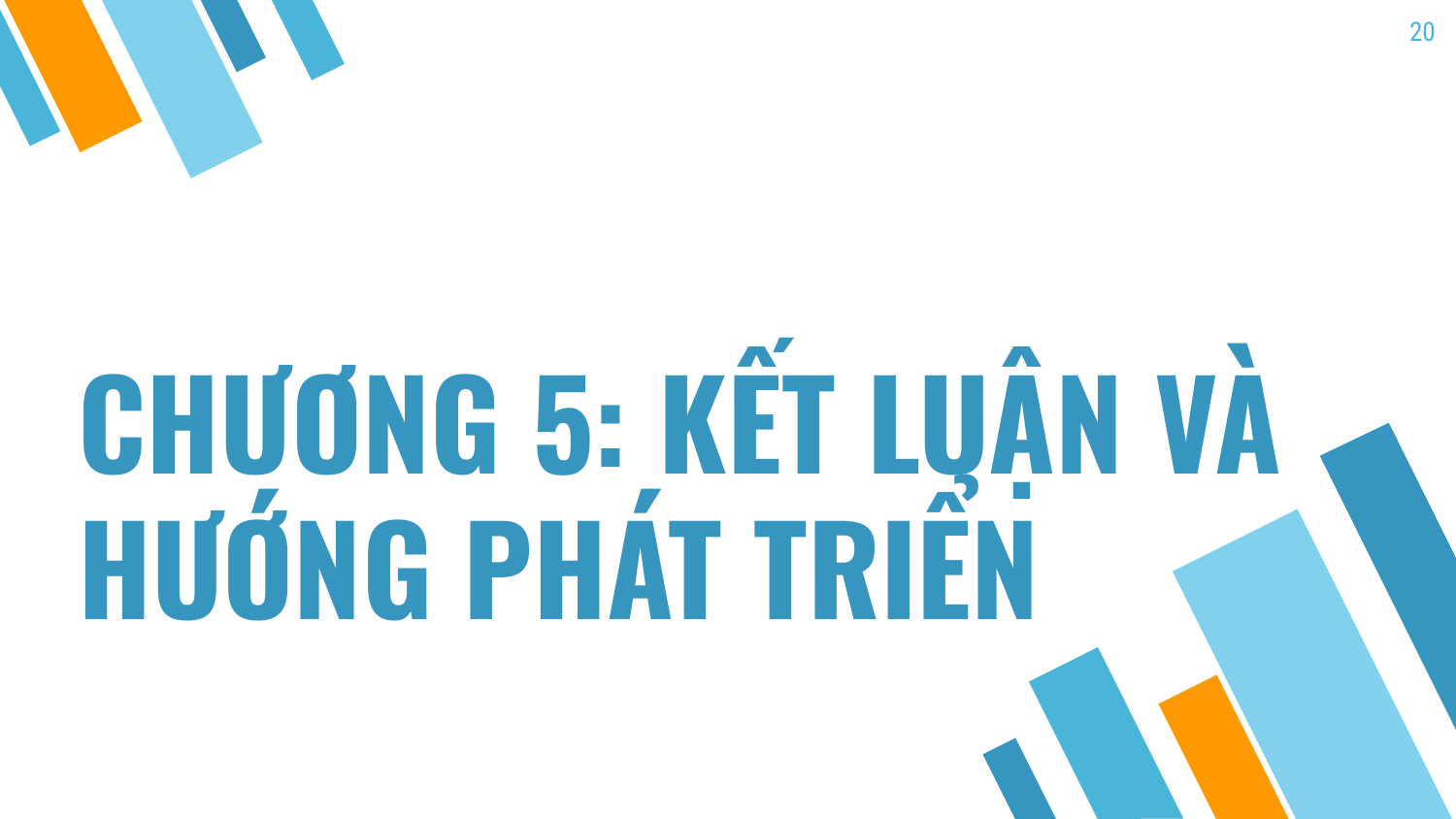

20
CHƯƠNG 5: KẾT LUẬN VÀ HƯỚNG PHÁT TRIỂN